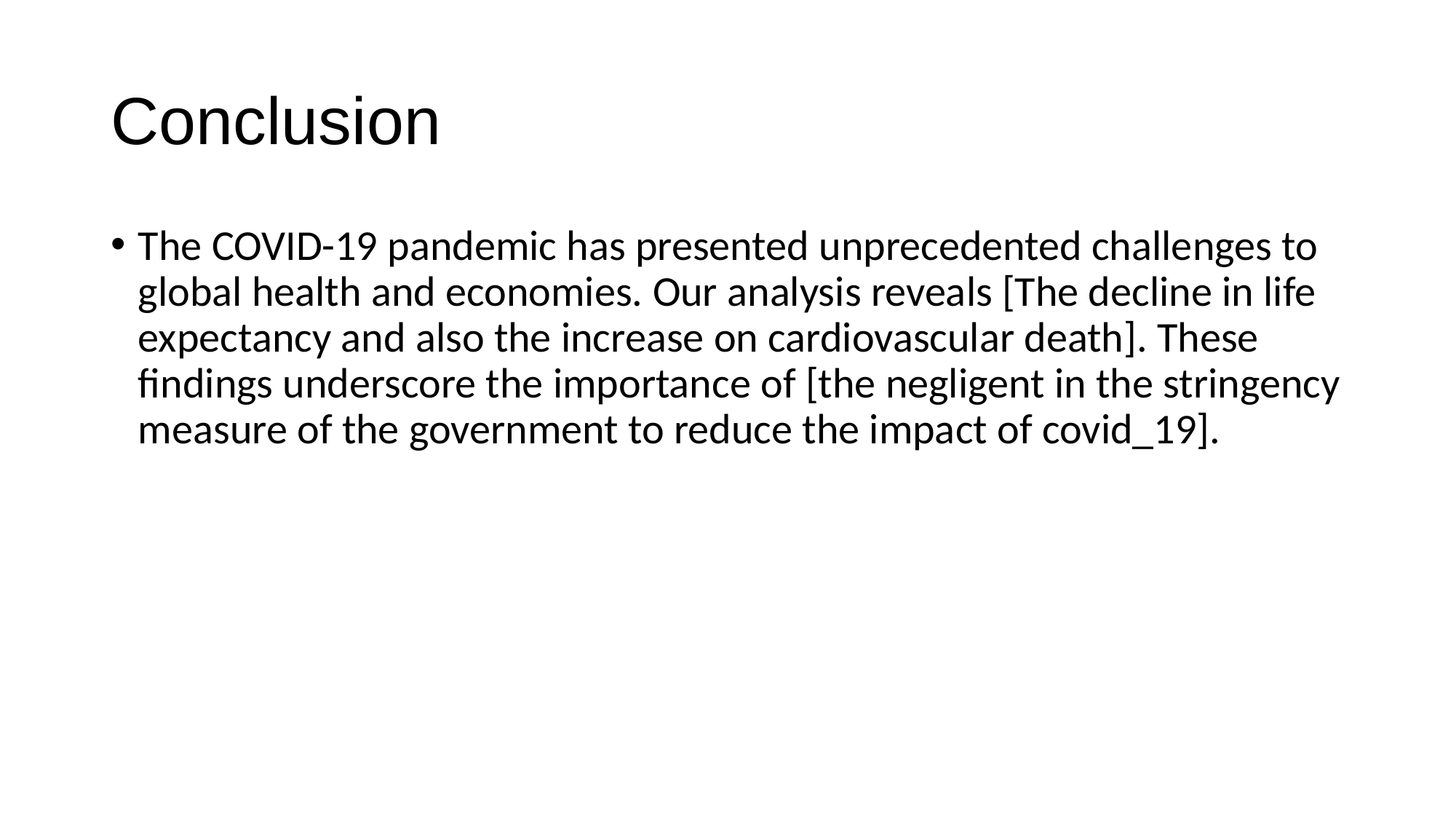

# Conclusion
The COVID-19 pandemic has presented unprecedented challenges to global health and economies. Our analysis reveals [The decline in life expectancy and also the increase on cardiovascular death]. These findings underscore the importance of [the negligent in the stringency measure of the government to reduce the impact of covid_19].